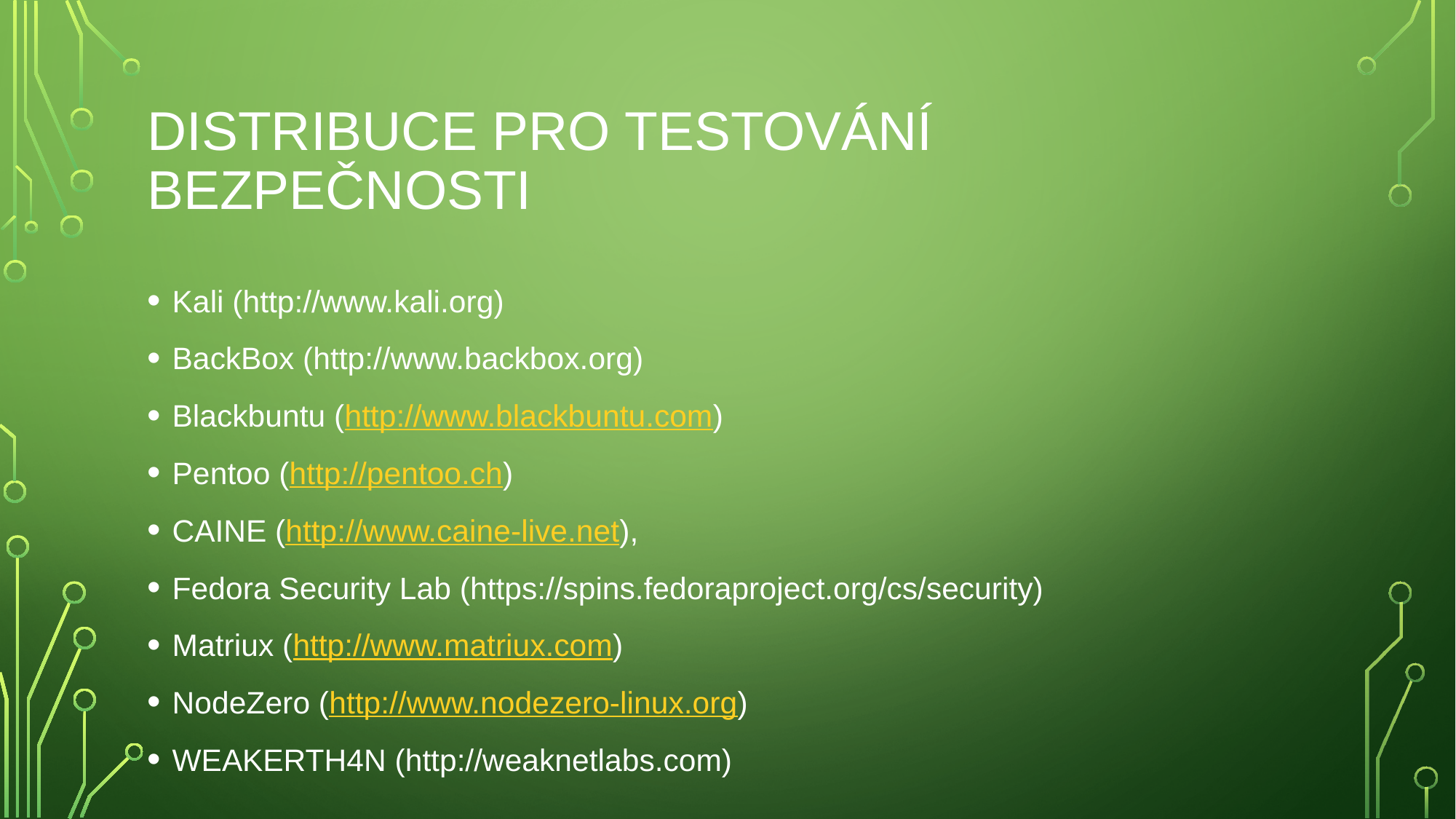

# Distribuce pro testování bezpečnosti
Kali (http://www.kali.org)
BackBox (http://www.backbox.org)
Blackbuntu (http://www.blackbuntu.com)
Pentoo (http://pentoo.ch)
CAINE (http://www.caine-live.net),
Fedora Security Lab (https://spins.fedoraproject.org/cs/security)
Matriux (http://www.matriux.com)
NodeZero (http://www.nodezero-linux.org)
WEAKERTH4N (http://weaknetlabs.com)